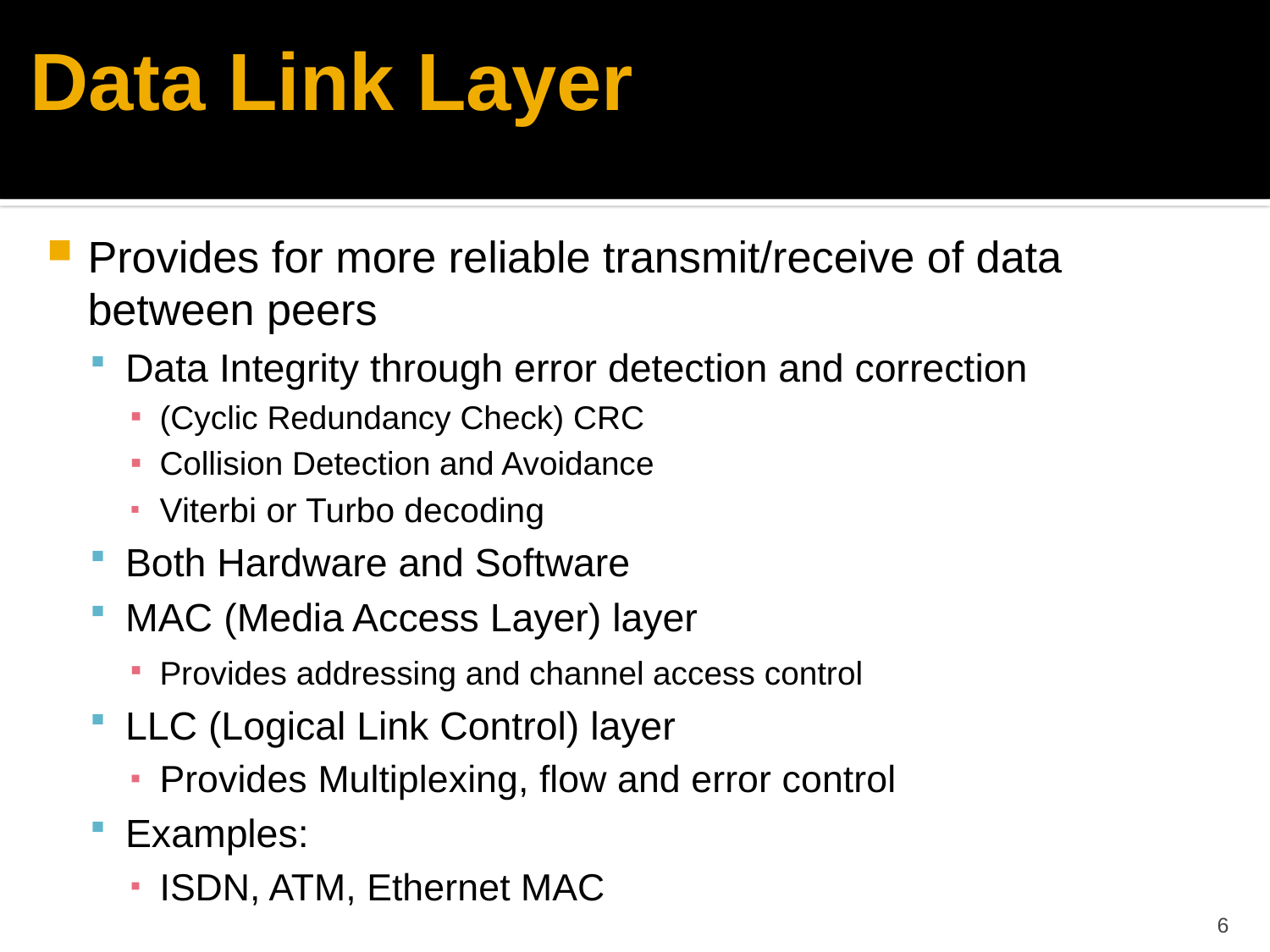

# Data Link Layer
Provides for more reliable transmit/receive of data between peers
Data Integrity through error detection and correction
(Cyclic Redundancy Check) CRC
Collision Detection and Avoidance
Viterbi or Turbo decoding
Both Hardware and Software
MAC (Media Access Layer) layer
Provides addressing and channel access control
LLC (Logical Link Control) layer
Provides Multiplexing, flow and error control
Examples:
ISDN, ATM, Ethernet MAC

6